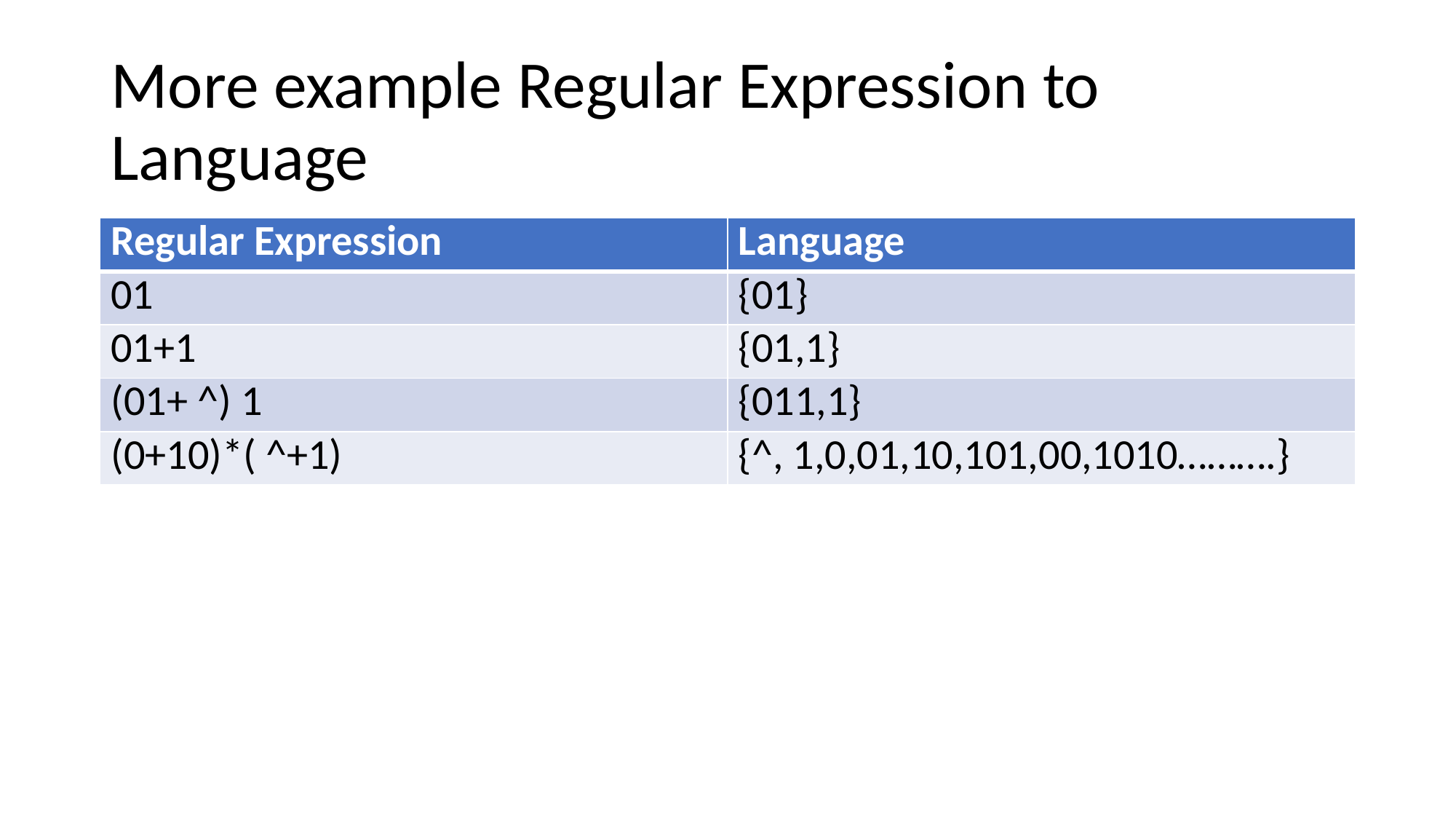

# More example Regular Expression to Language
| Regular Expression | Language |
| --- | --- |
| 01 | {01} |
| 01+1 | {01,1} |
| (01+ ^) 1 | {011,1} |
| (0+10)\*( ^+1) | {^, 1,0,01,10,101,00,1010……….} |